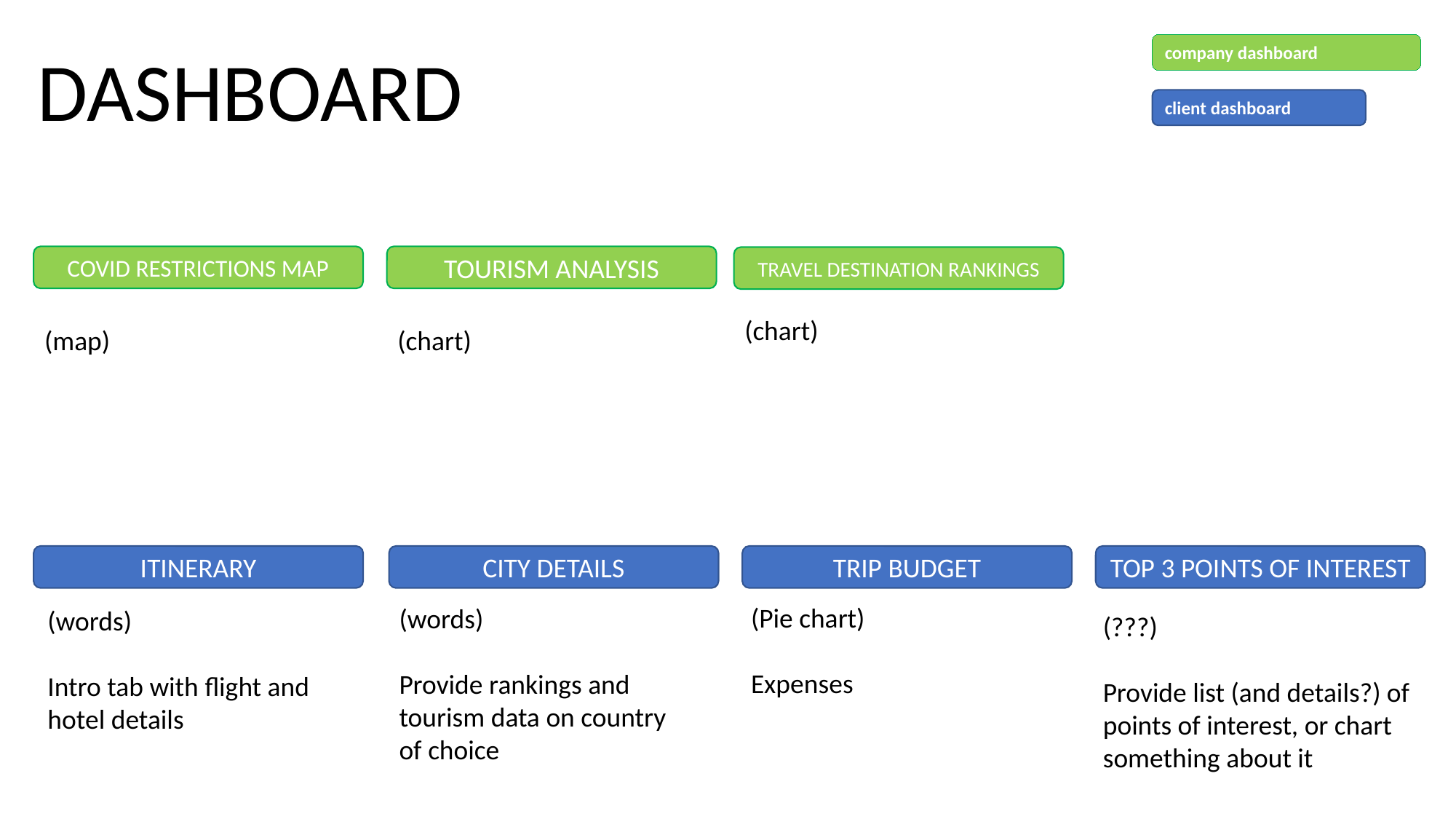

DASHBOARD
company dashboard
client dashboard
COVID RESTRICTIONS MAP
TOURISM ANALYSIS
TRAVEL DESTINATION RANKINGS
(chart)
(chart)
(map)
ITINERARY
CITY DETAILS
TRIP BUDGET
TOP 3 POINTS OF INTEREST
(Pie chart)

Expenses
(words)

Provide rankings and tourism data on country of choice
(words)

Intro tab with flight and hotel details
(???)

Provide list (and details?) of points of interest, or chart something about it